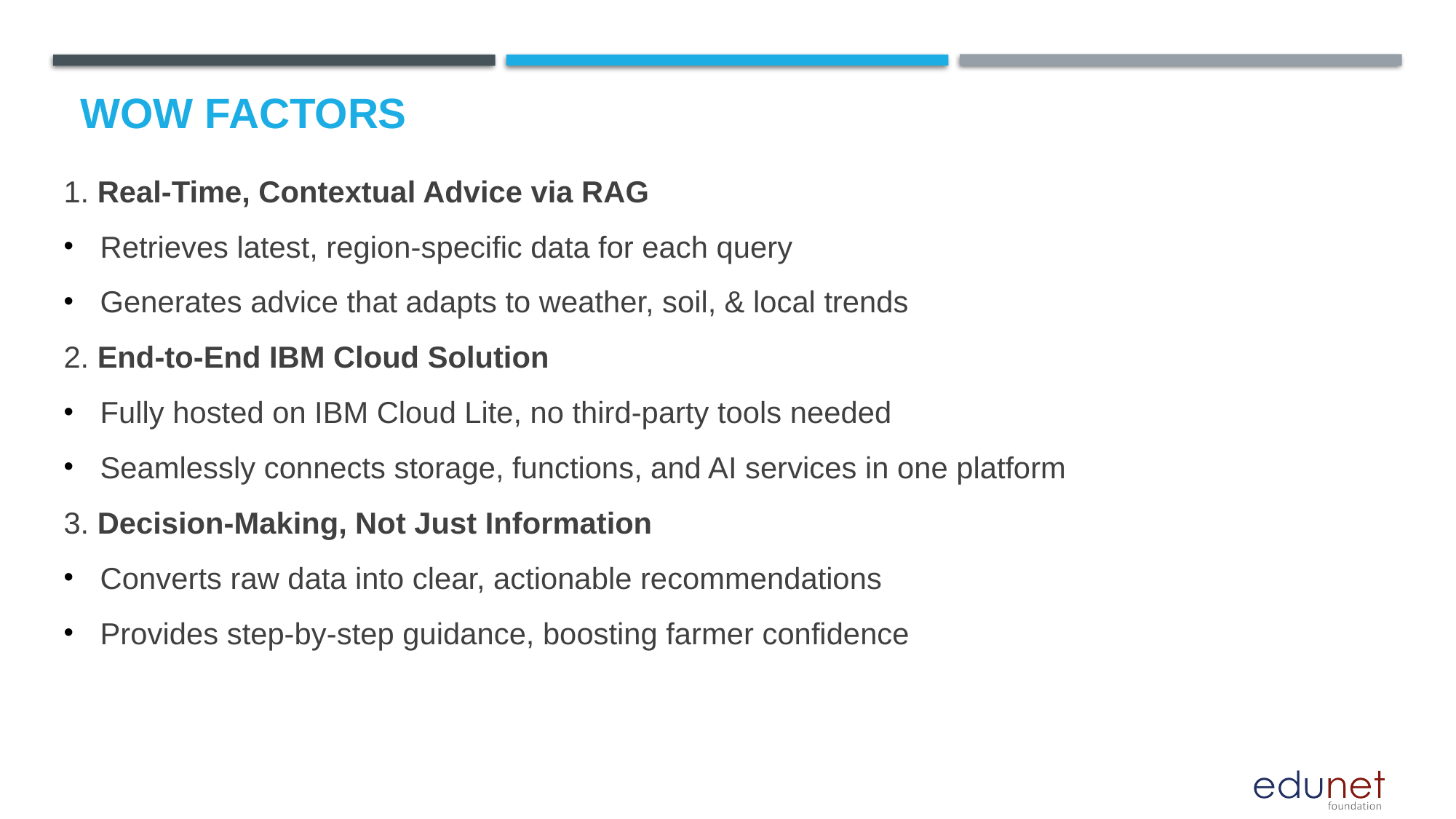

# WOW FACTORS
1. Real-Time, Contextual Advice via RAG
Retrieves latest, region-specific data for each query
Generates advice that adapts to weather, soil, & local trends
2. End-to-End IBM Cloud Solution
Fully hosted on IBM Cloud Lite, no third-party tools needed
Seamlessly connects storage, functions, and AI services in one platform
3. Decision-Making, Not Just Information
Converts raw data into clear, actionable recommendations
Provides step-by-step guidance, boosting farmer confidence